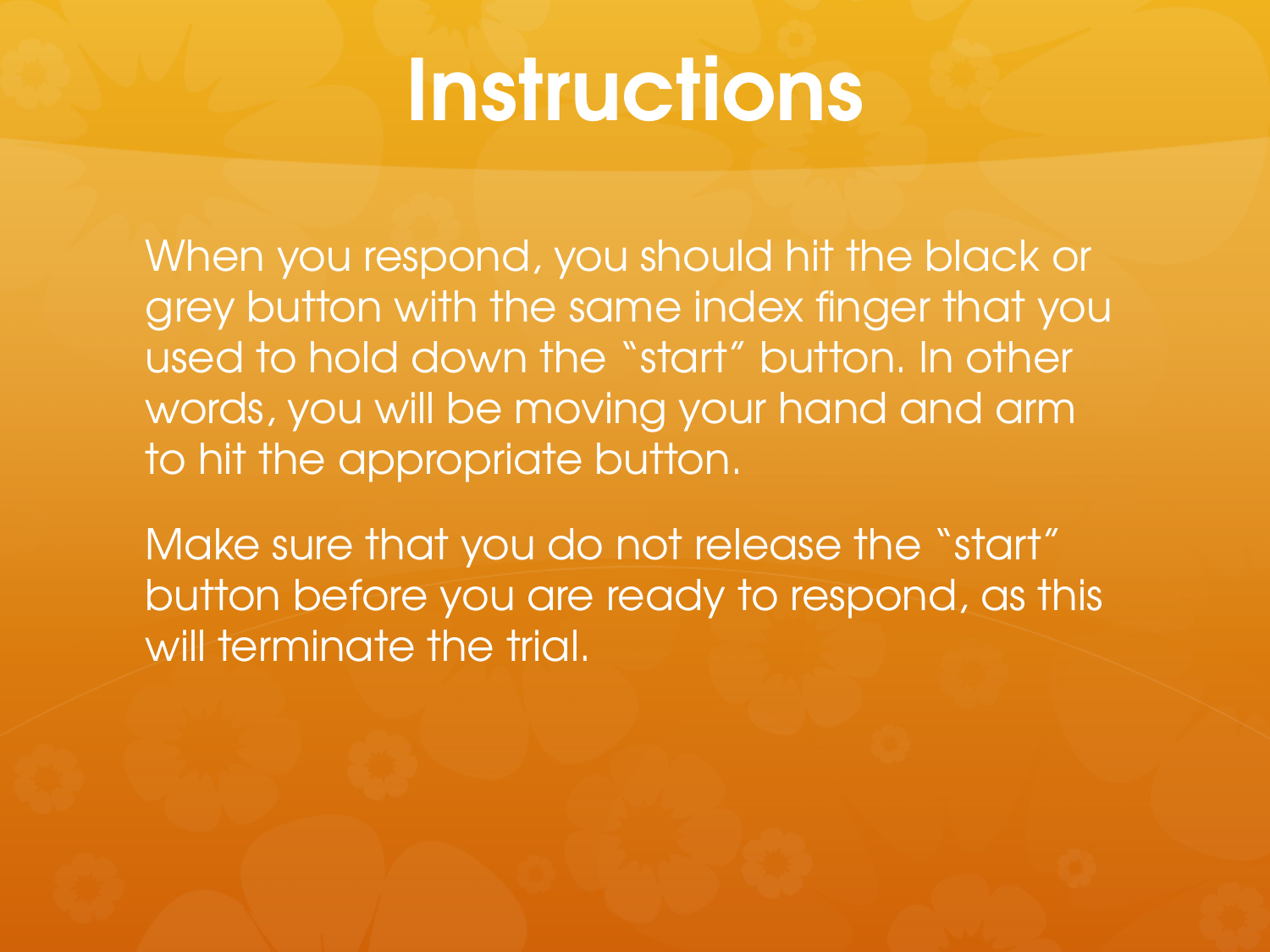

# Instructions
When you respond, you should hit the black or grey button with the same index finger that you used to hold down the “start” button. In other words, you will be moving your hand and arm to hit the appropriate button.
Make sure that you do not release the “start” button before you are ready to respond, as this will terminate the trial.